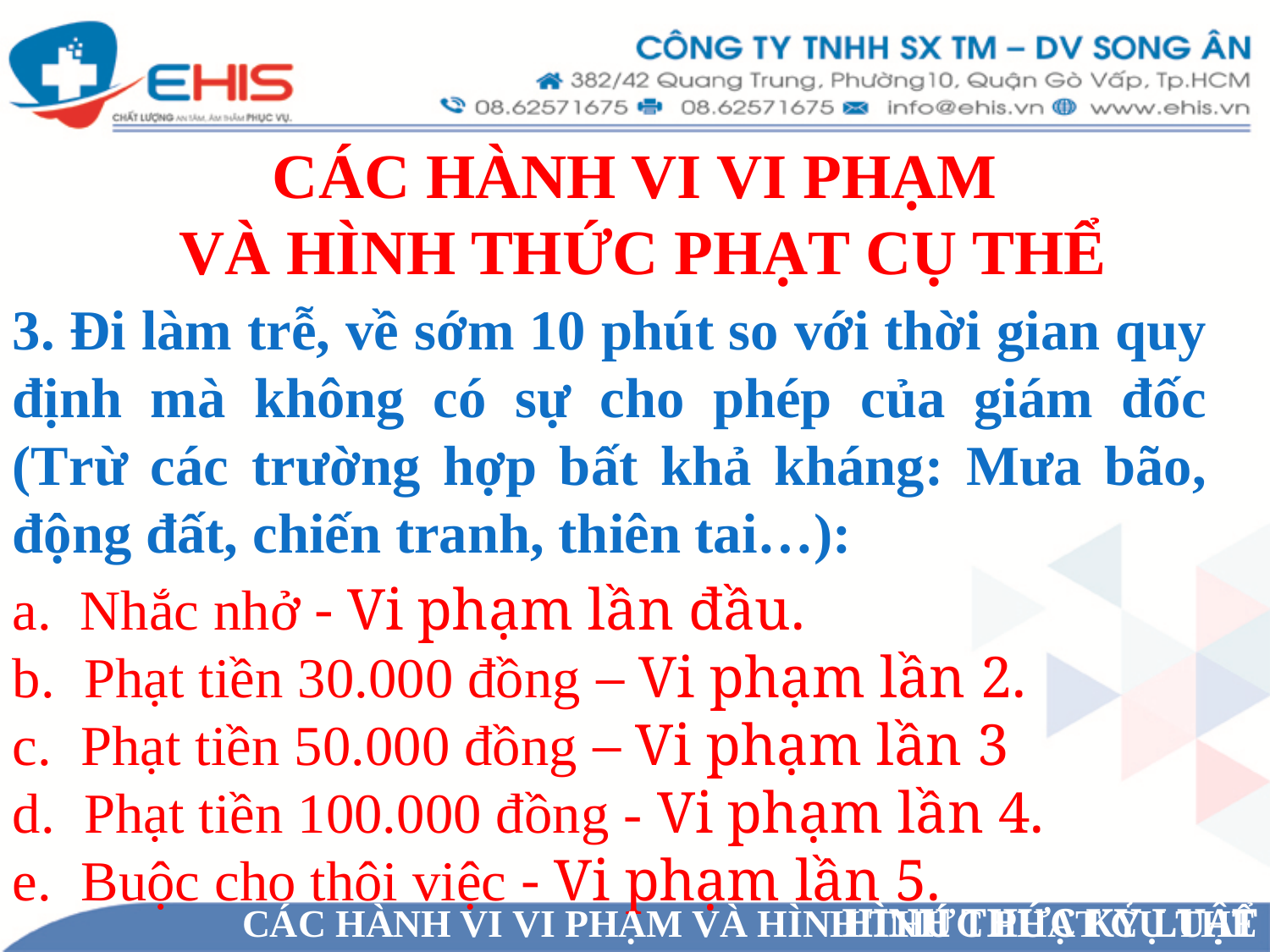

CÁC HÀNH VI VI PHẠM
 VÀ HÌNH THỨC PHẠT CỤ THỂ
3. Đi làm trễ, về sớm 10 phút so với thời gian quy định mà không có sự cho phép của giám đốc (Trừ các trường hợp bất khả kháng: Mưa bão, động đất, chiến tranh, thiên tai…):
a.  Nhắc nhở - Vi phạm lần đầu.
b.  Phạt tiền 30.000 đồng – Vi phạm lần 2.
c.  Phạt tiền 50.000 đồng – Vi phạm lần 3
d.  Phạt tiền 100.000 đồng - Vi phạm lần 4.
e.  Buộc cho thôi việc - Vi phạm lần 5.
CÁC HÀNH VI VI PHẠM VÀ HÌNH THỨC PHẠT CỤ THỂ
HÌNH THỨC KỶ LUẬT